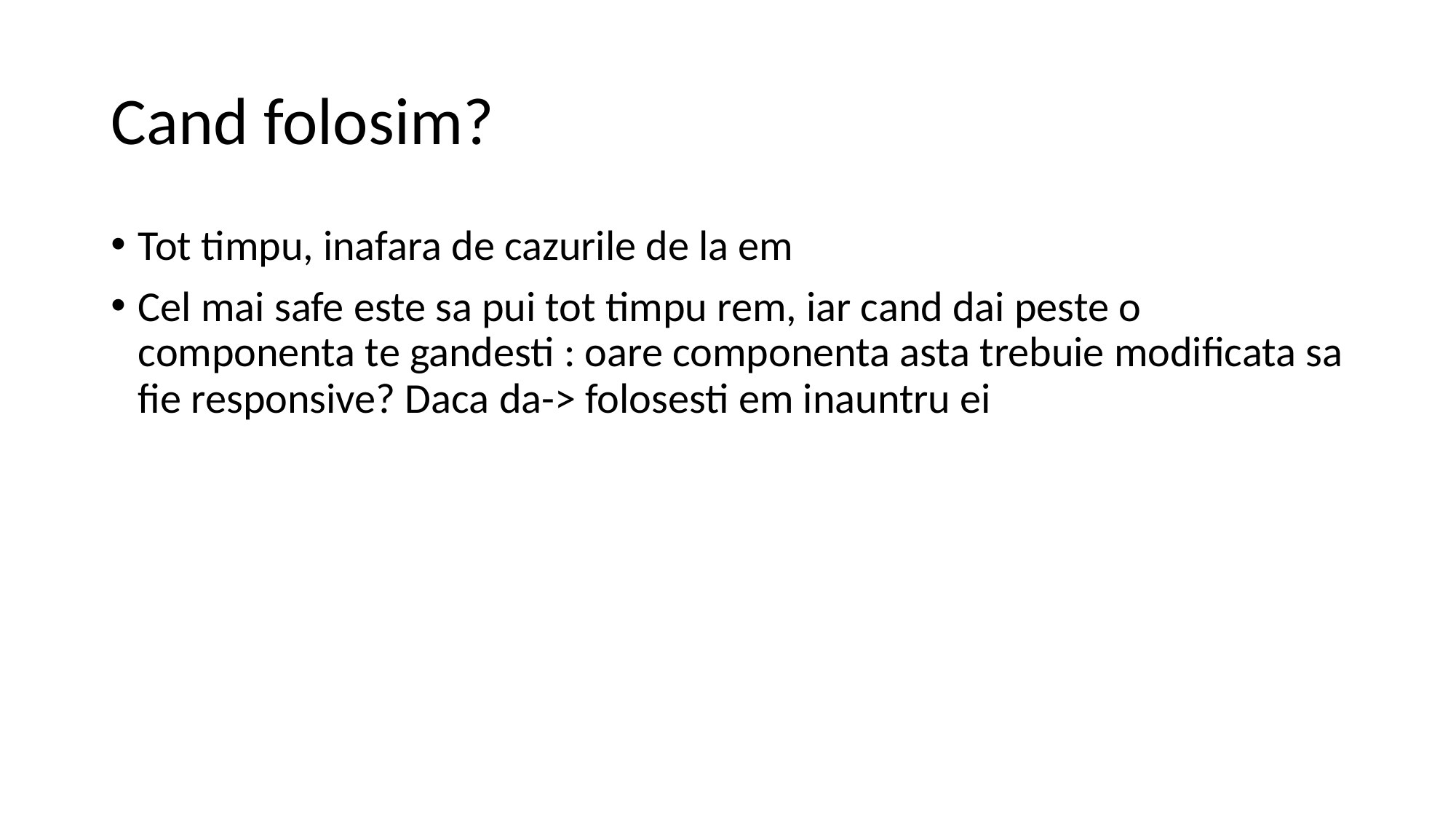

# Cand folosim?
Tot timpu, inafara de cazurile de la em
Cel mai safe este sa pui tot timpu rem, iar cand dai peste o componenta te gandesti : oare componenta asta trebuie modificata sa fie responsive? Daca da-> folosesti em inauntru ei